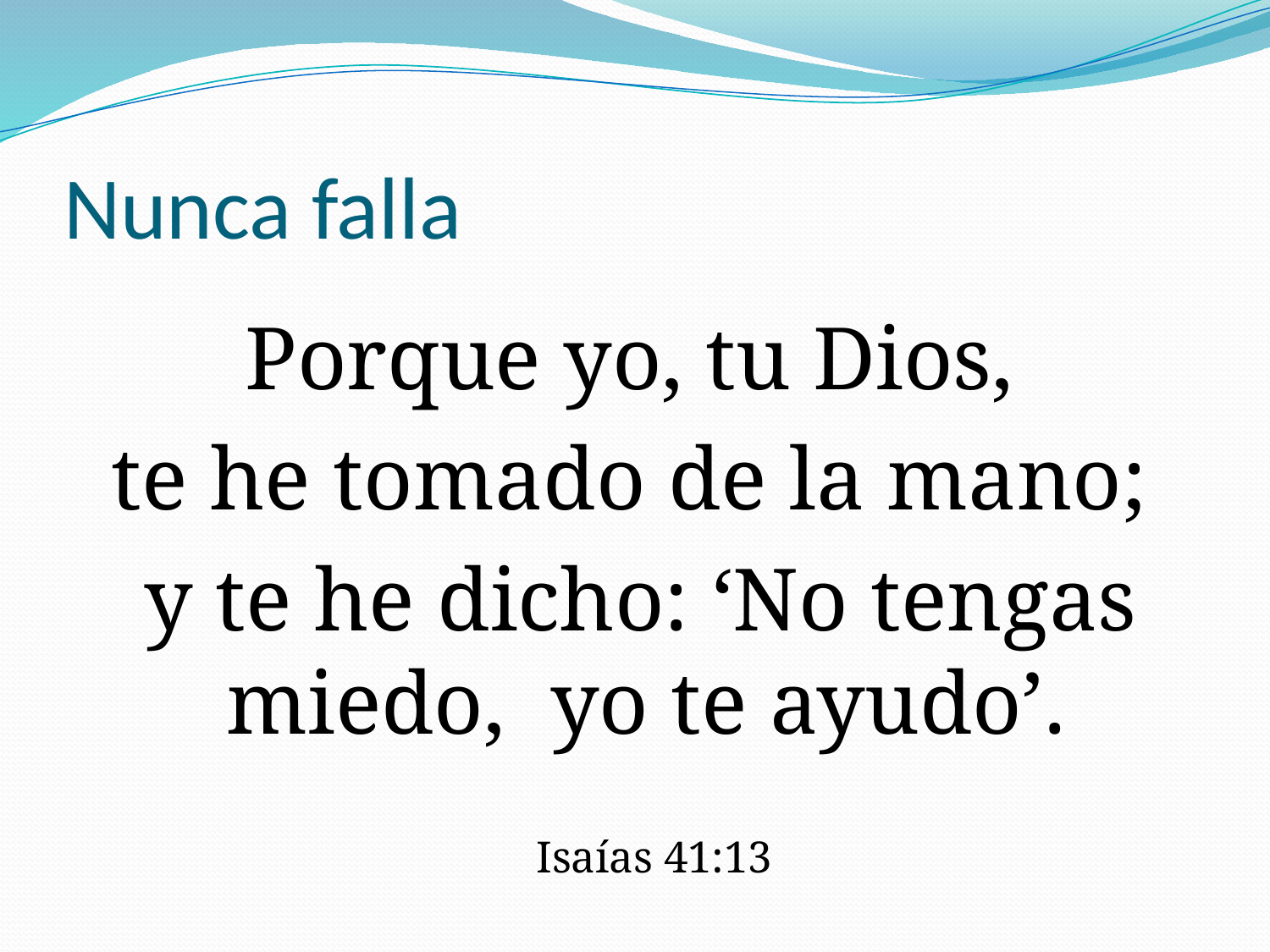

# Nunca falla
Porque yo, tu Dios,
te he tomado de la mano;
y te he dicho: ‘No tengas miedo,  yo te ayudo’.
 Isaías 41:13